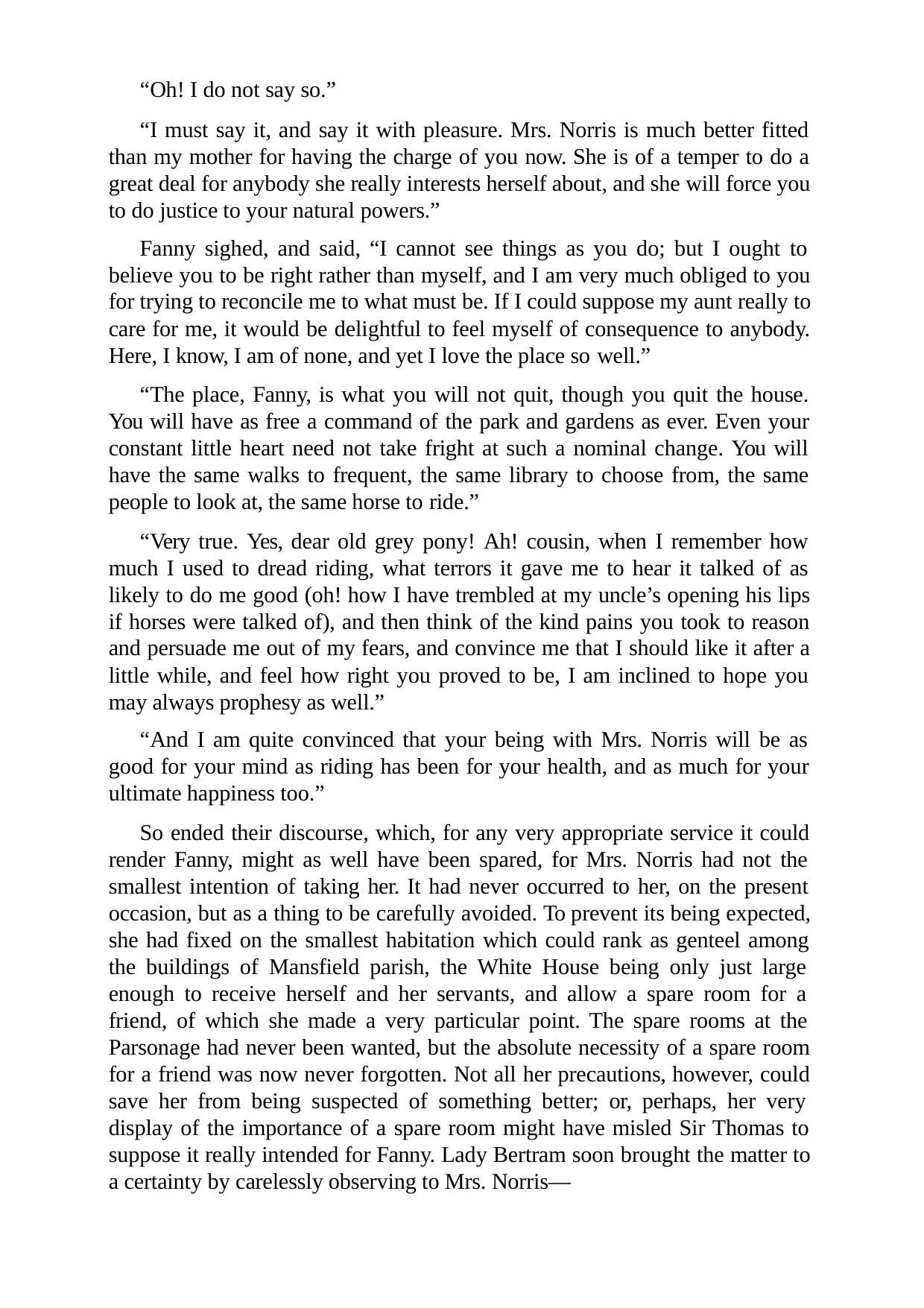

“Oh! I do not say so.”
“I must say it, and say it with pleasure. Mrs. Norris is much better fitted  than my mother for having the charge of you now. She is of a temper to do a  great deal for anybody she really interests herself about, and she will force you  to do justice to your natural powers.”
Fanny sighed, and said, “I cannot see things as you do; but I ought to  believe you to be right rather than myself, and I am very much obliged to you  for trying to reconcile me to what must be. If I could suppose my aunt really to  care for me, it would be delightful to feel myself of consequence to anybody.  Here, I know, I am of none, and yet I love the place so well.”
“The place, Fanny, is what you will not quit, though you quit the house.  You will have as free a command of the park and gardens as ever. Even your  constant little heart need not take fright at such a nominal change. You will  have the same walks to frequent, the same library to choose from, the same  people to look at, the same horse to ride.”
“Very true. Yes, dear old grey pony! Ah! cousin, when I remember how  much I used to dread riding, what terrors it gave me to hear it talked of as  likely to do me good (oh! how I have trembled at my uncle’s opening his lips  if horses were talked of), and then think of the kind pains you took to reason  and persuade me out of my fears, and convince me that I should like it after a  little while, and feel how right you proved to be, I am inclined to hope you  may always prophesy as well.”
“And I am quite convinced that your being with Mrs. Norris will be as  good for your mind as riding has been for your health, and as much for your  ultimate happiness too.”
So ended their discourse, which, for any very appropriate service it could  render Fanny, might as well have been spared, for Mrs. Norris had not the  smallest intention of taking her. It had never occurred to her, on the present  occasion, but as a thing to be carefully avoided. To prevent its being expected,  she had fixed on the smallest habitation which could rank as genteel among  the buildings of Mansfield parish, the White House being only just large  enough to receive herself and her servants, and allow a spare room for a  friend, of which she made a very particular point. The spare rooms at the  Parsonage had never been wanted, but the absolute necessity of a spare room  for a friend was now never forgotten. Not all her precautions, however, could  save her from being suspected of something better; or, perhaps, her very  display of the importance of a spare room might have misled Sir Thomas to  suppose it really intended for Fanny. Lady Bertram soon brought the matter to  a certainty by carelessly observing to Mrs. Norris—